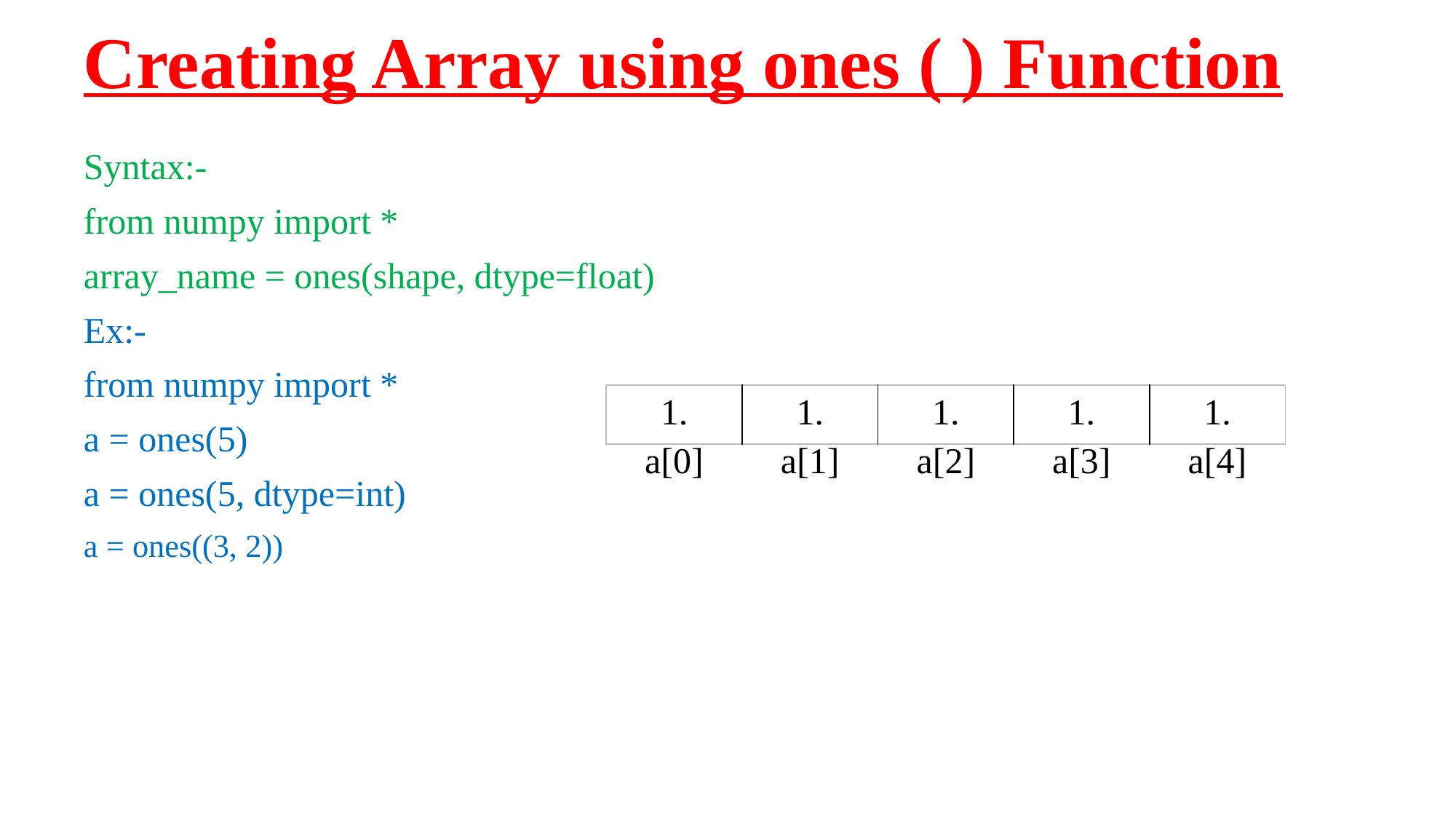

# Creating Array using ones ( ) Function
Syntax:-
from numpy import *
array_name = ones(shape, dtype=float)
Ex:-
from numpy import *
a = ones(5)
a = ones(5, dtype=int)
a = ones((3, 2))

| 1. | 1. | 1. | 1. | 1. |
| --- | --- | --- | --- | --- |
| a[0] | a[1] | a[2] | a[3] | a[4] |
| --- | --- | --- | --- | --- |